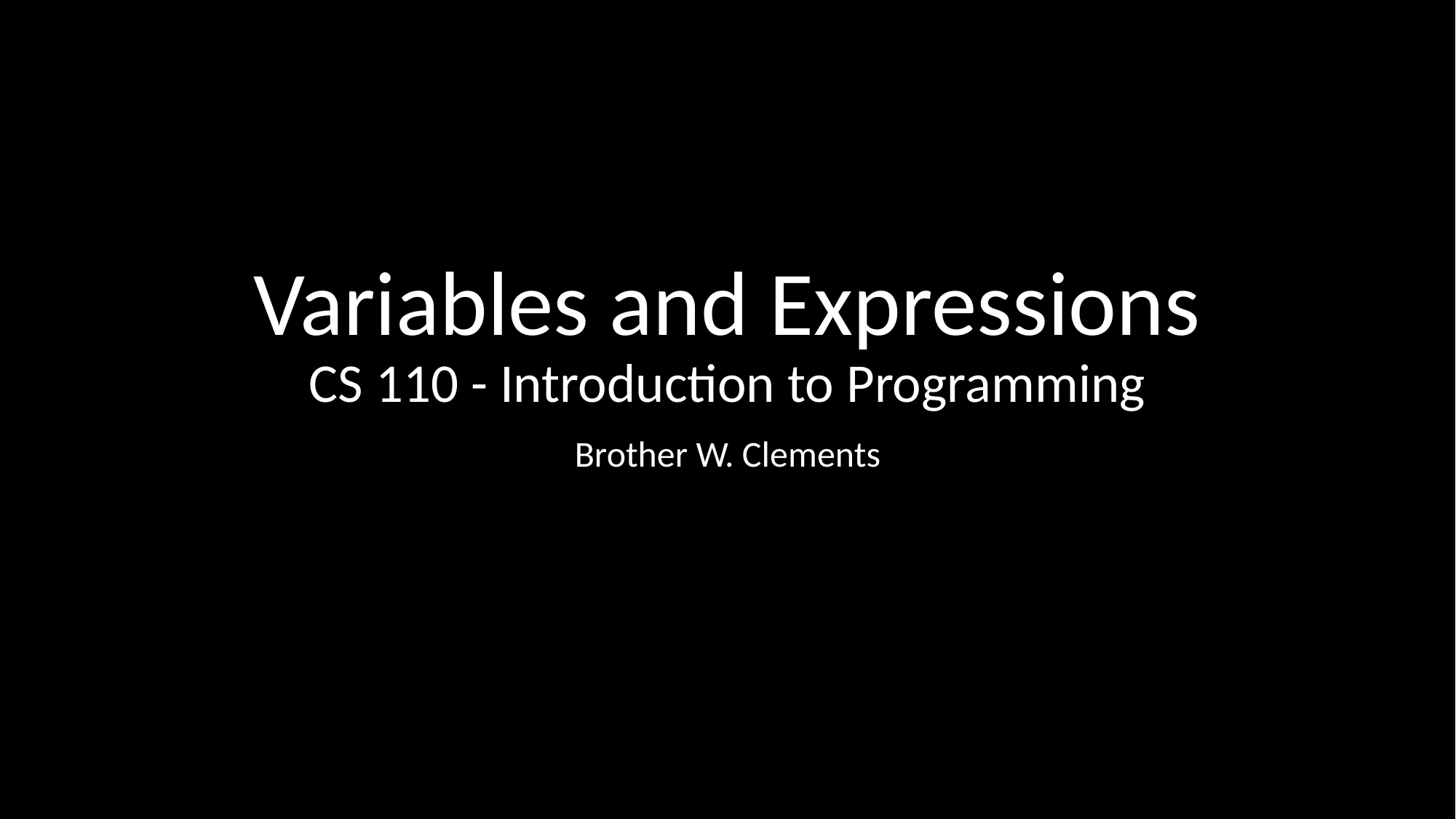

# Variables and Expressions CS 110 - Introduction to Programming
Brother W. Clements